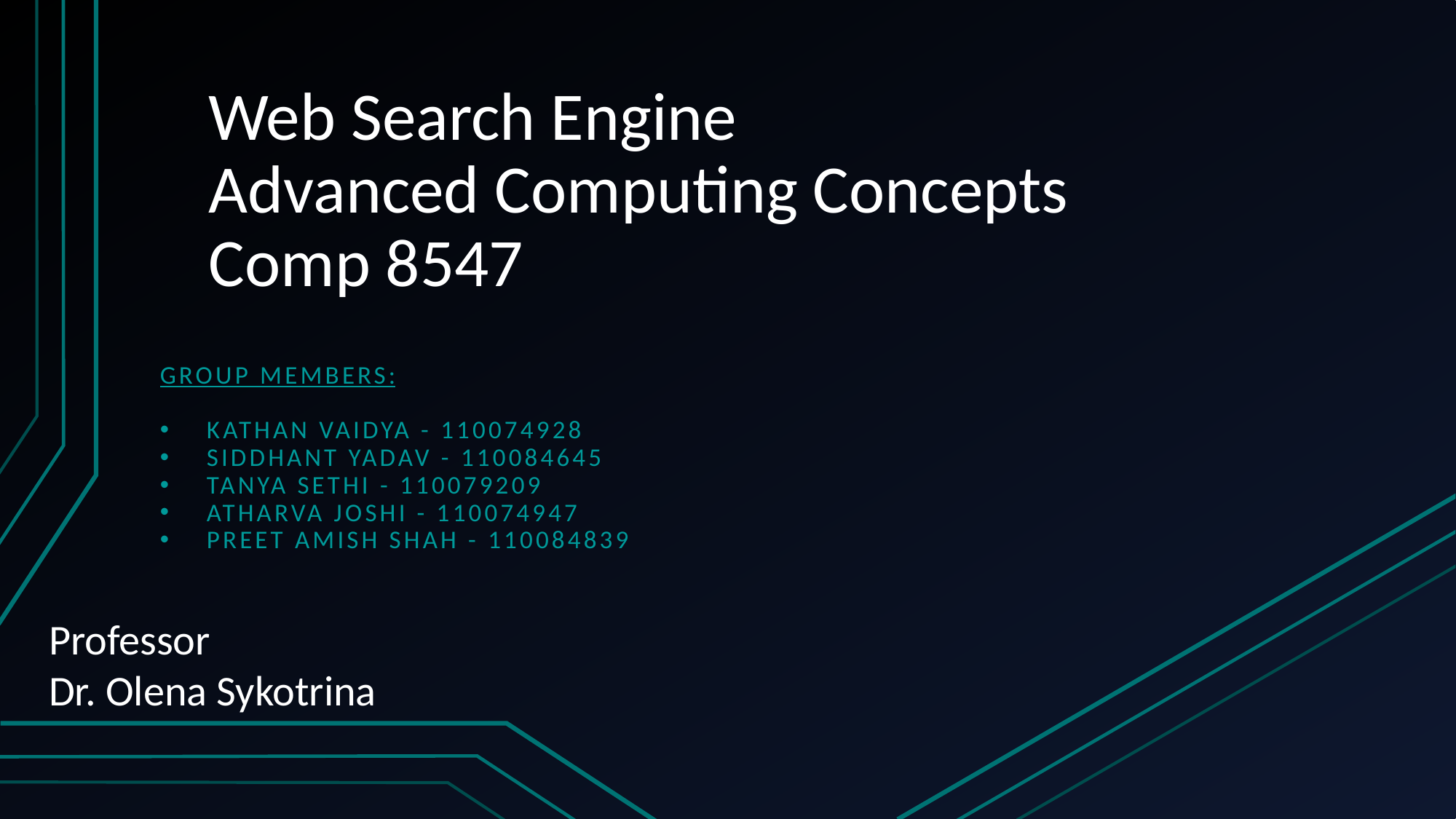

# Web Search Engine Advanced Computing Concepts Comp 8547
Group Members:

Kathan Vaidya - 110074928
Siddhant Yadav - 110084645
Tanya sethi - 110079209
Atharva joshi - 110074947
Preet amish shah - 110084839
Professor
Dr. Olena Sykotrina